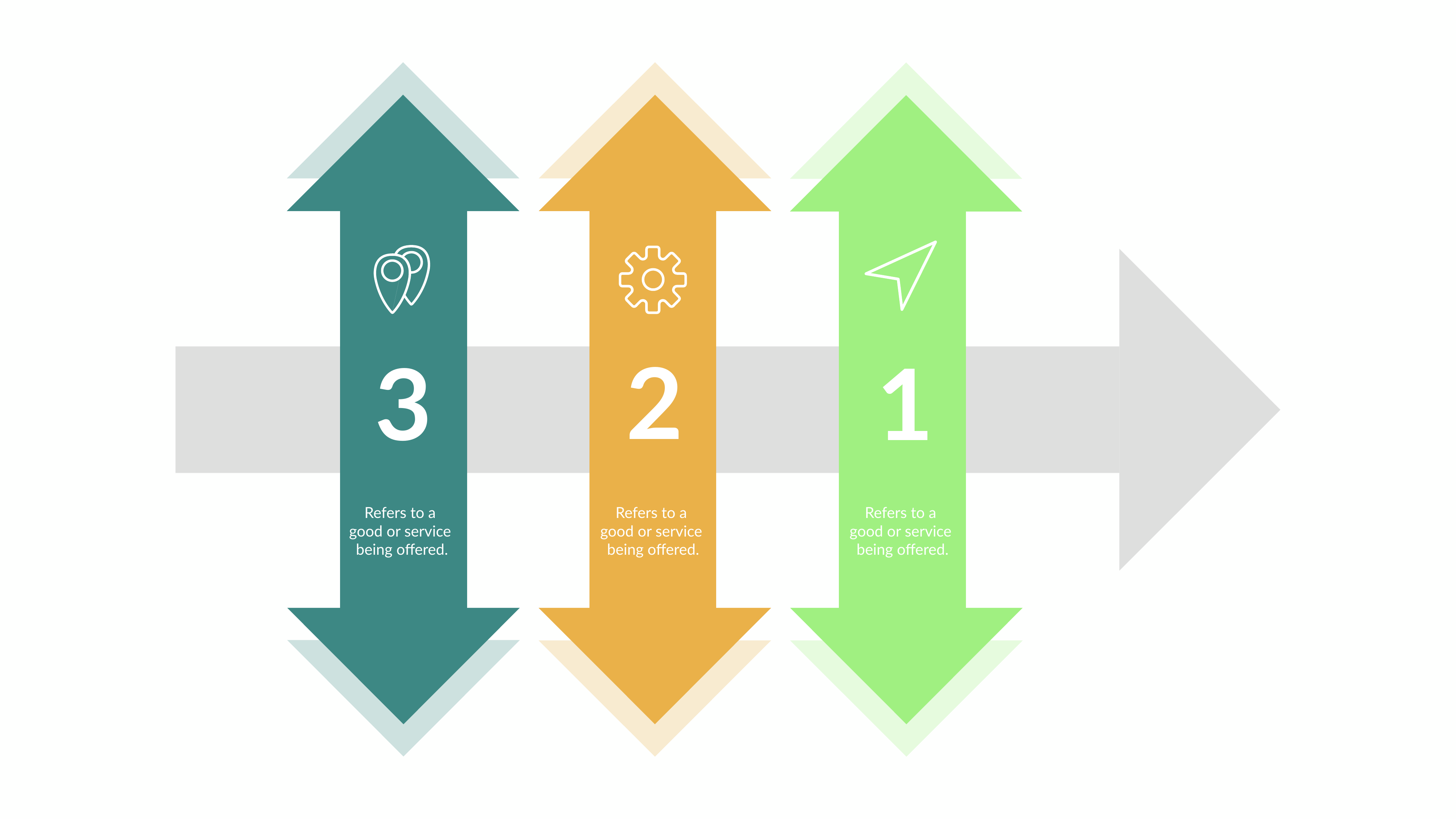

2
3
1

Refers to a
good or service
being offered.
Refers to a
good or service
being offered.
Refers to a
good or service
being offered.